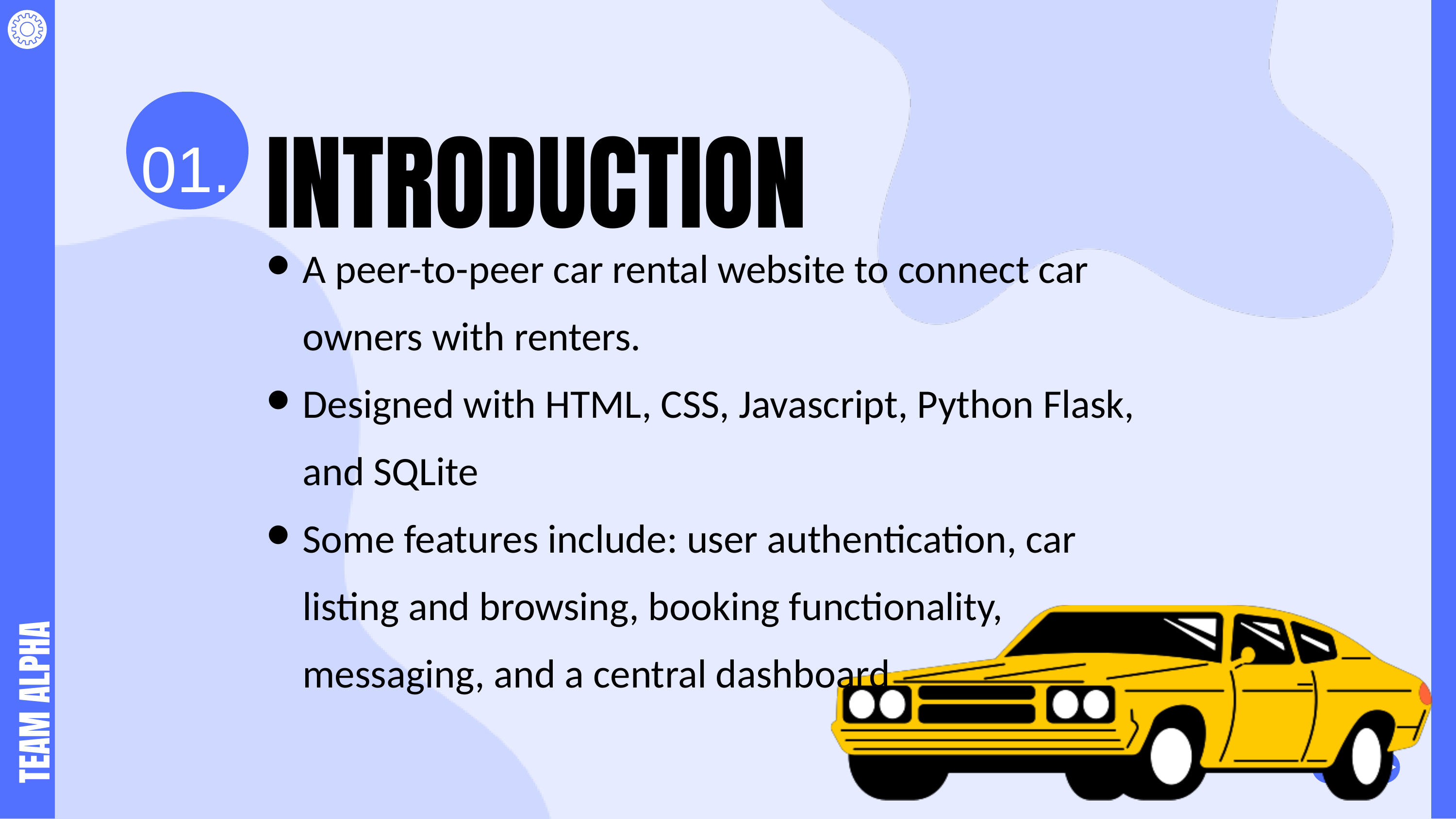

TEAM ALPHA

INTRODUCTION
01.

A peer-to-peer car rental website to connect car owners with renters.
Designed with HTML, CSS, Javascript, Python Flask, and SQLite
Some features include: user authentication, car listing and browsing, booking functionality, messaging, and a central dashboard